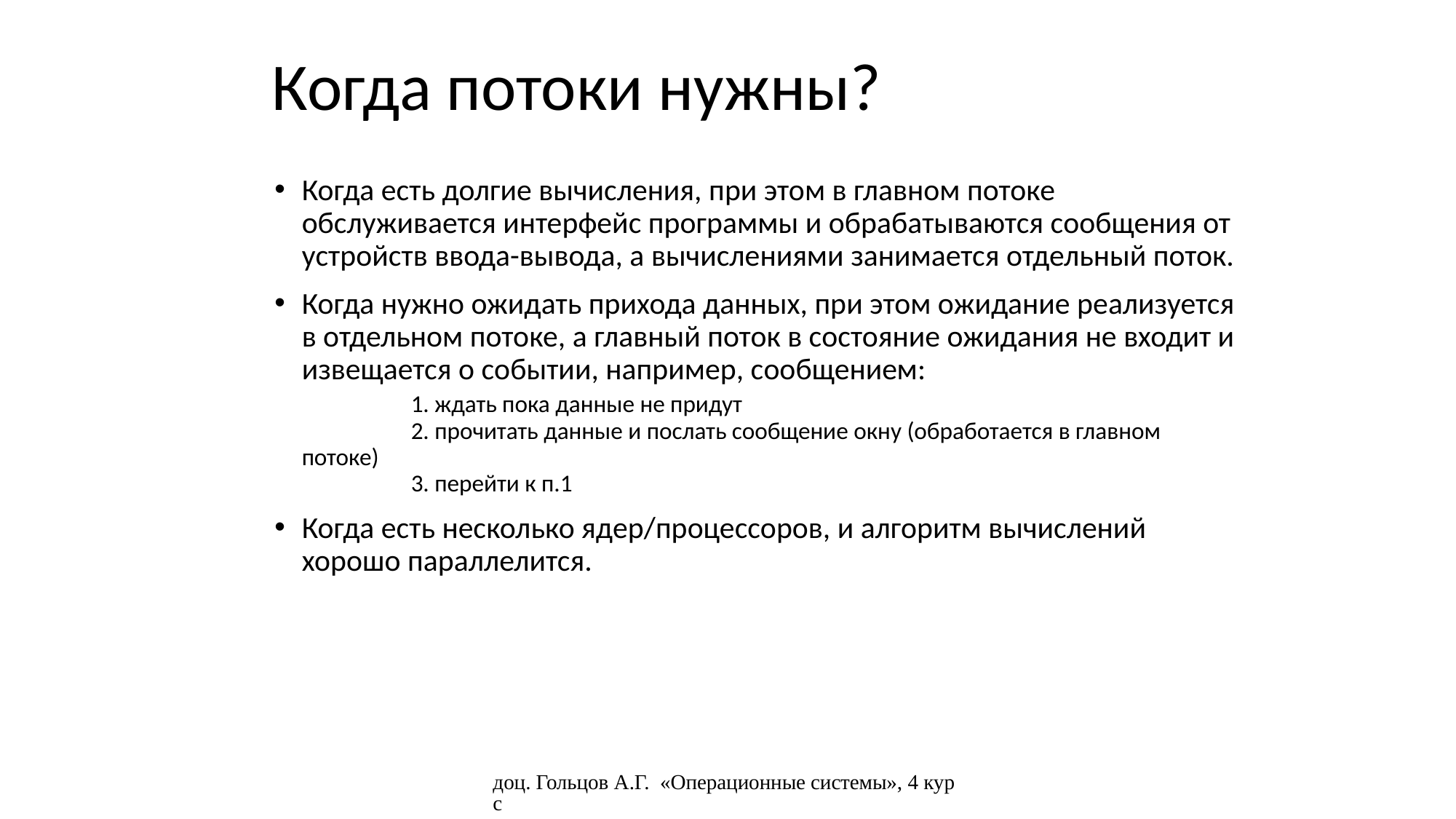

# Когда потоки нужны?
Когда есть долгие вычисления, при этом в главном потоке обслуживается интерфейс программы и обрабатываются сообщения от устройств ввода-вывода, а вычислениями занимается отдельный поток.
Когда нужно ожидать прихода данных, при этом ожидание реализуется в отдельном потоке, а главный поток в состояние ожидания не входит и извещается о событии, например, сообщением:
	1. ждать пока данные не придут
	2. прочитать данные и послать сообщение окну (обработается в главном 	    потоке)
	3. перейти к п.1
Когда есть несколько ядер/процессоров, и алгоритм вычислений хорошо параллелится.
доц. Гольцов А.Г.  «Операционные системы», 4 курс